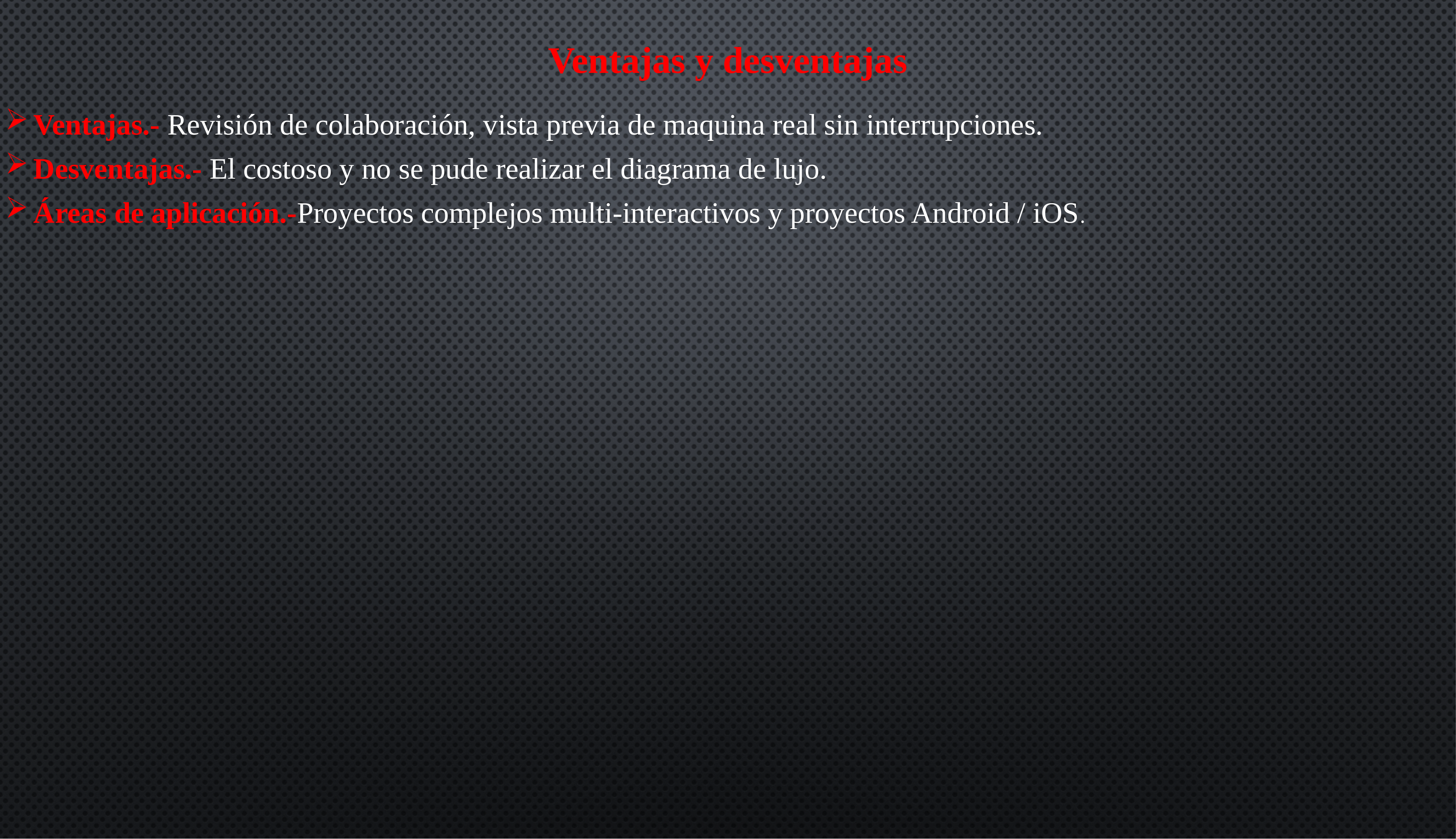

Ventajas y desventajas
Ventajas.- Revisión de colaboración, vista previa de maquina real sin interrupciones.
Desventajas.- El costoso y no se pude realizar el diagrama de lujo.
Áreas de aplicación.-Proyectos complejos multi-interactivos y proyectos Android / iOS.